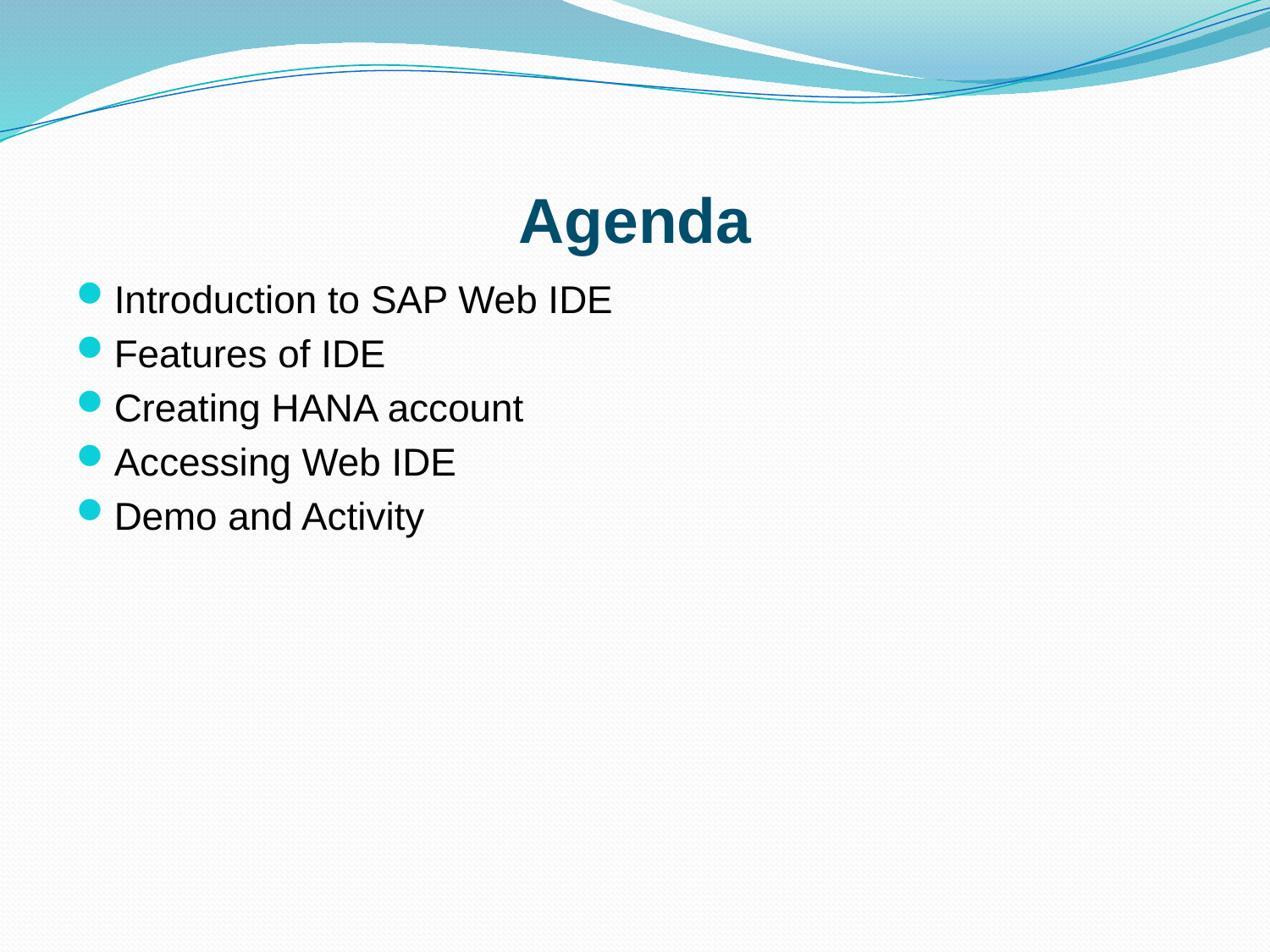

Agenda
Introduction to SAP Web IDE
Features of IDE
Creating HANA account
Accessing Web IDE
Demo and Activity